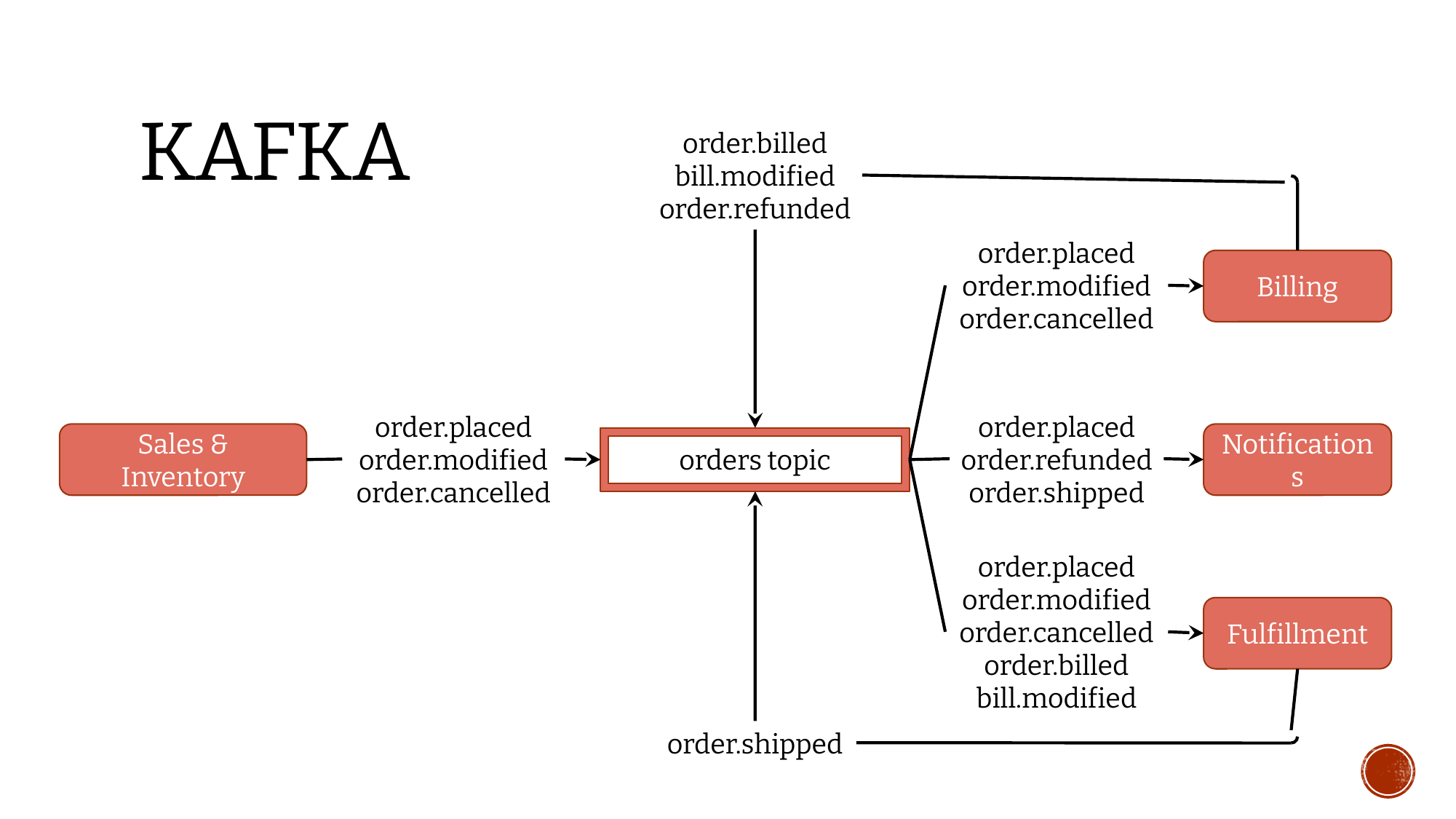

# Kafka
order.billed
bill.modified
order.refunded

order.placed
order.modified
order.cancelled
Billing
order.placed
order.refunded
order.shipped
order.placed
order.modified
order.cancelled
Sales & Inventory
Notifications

orders topic
order.placed
order.modified
order.cancelled
order.billed
bill.modified
Fulfillment
order.shipped